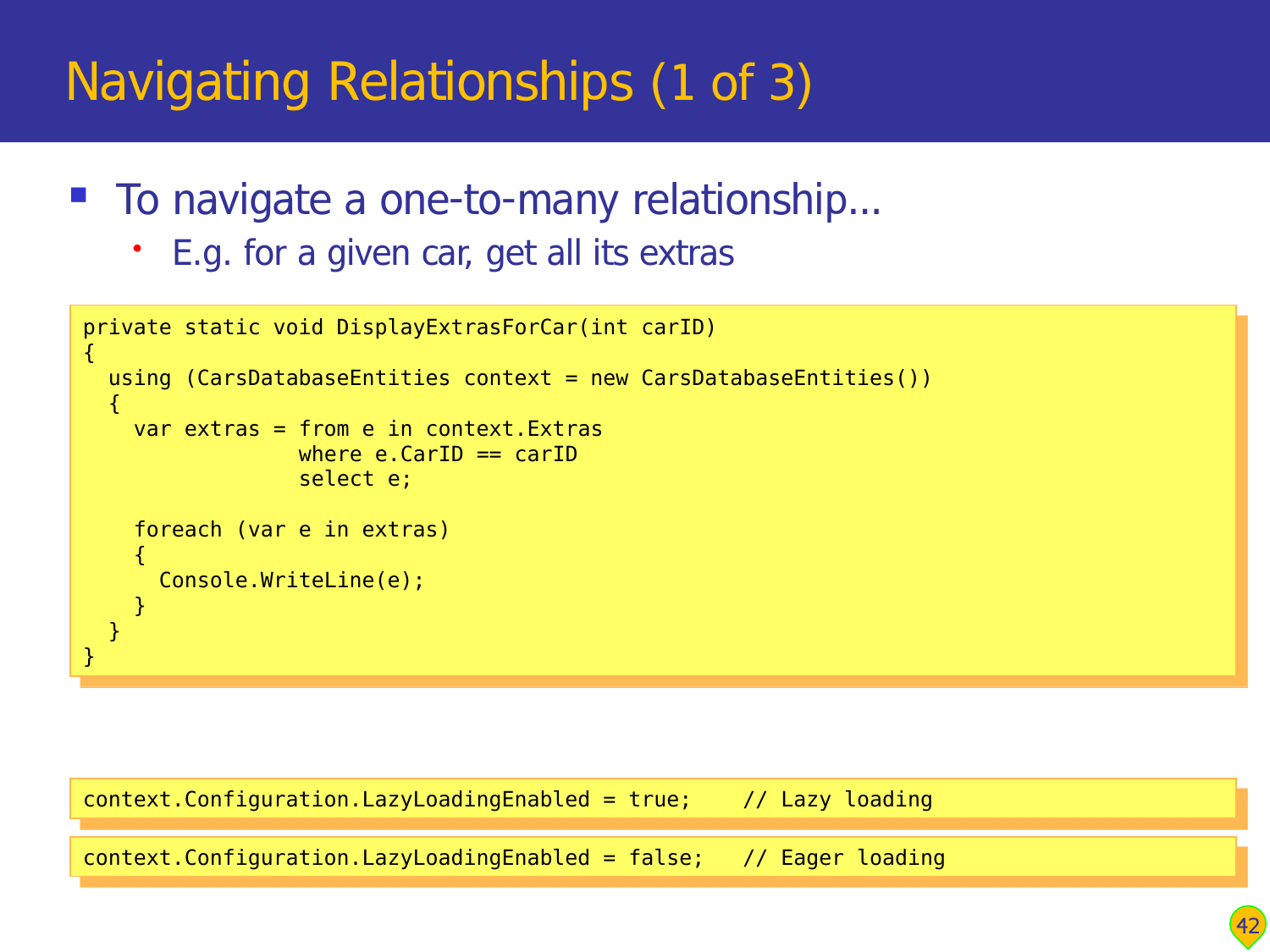

# Navigating Relationships (1 of 3)
To navigate a one-to-many relationship…
E.g. for a given car, get all its extras

You can influence when the related entities are loaded…

private static void DisplayExtrasForCar(int carID)
{
  using (CarsDatabaseEntities context = new CarsDatabaseEntities())
  {
    var extras = from e in context.Extras
                 where e.CarID == carID
                 select e;

    foreach (var e in extras)
    {
      Console.WriteLine(e);
    }
  }
}
context.Configuration.LazyLoadingEnabled = true;    // Lazy loading
context.Configuration.LazyLoadingEnabled = false;   // Eager loading
42